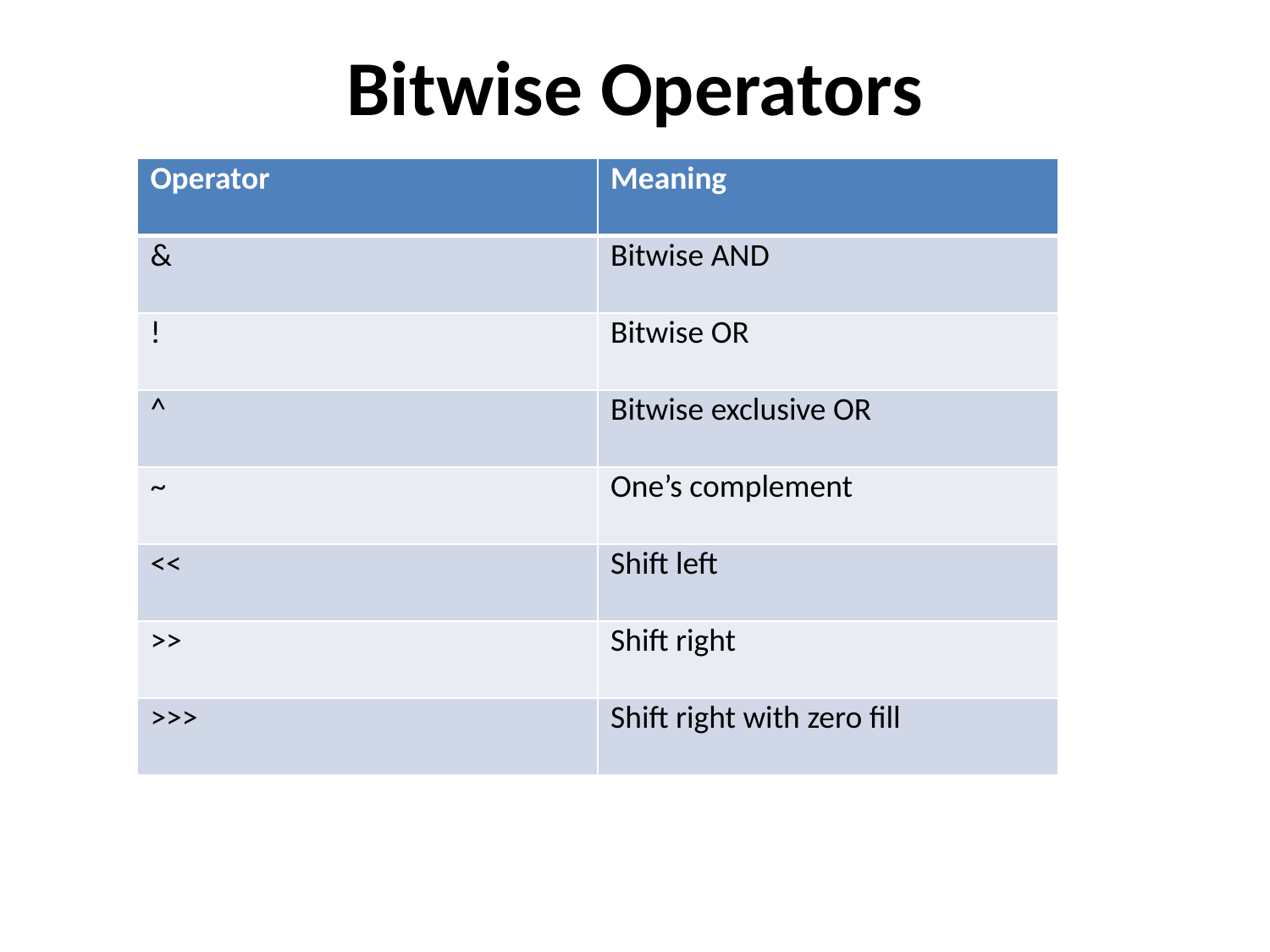

# Bitwise Operators
| Operator | Meaning |
| --- | --- |
| & | Bitwise AND |
| ! | Bitwise OR |
| ^ | Bitwise exclusive OR |
| ~ | One’s complement |
| << | Shift left |
| >> | Shift right |
| >>> | Shift right with zero fill |